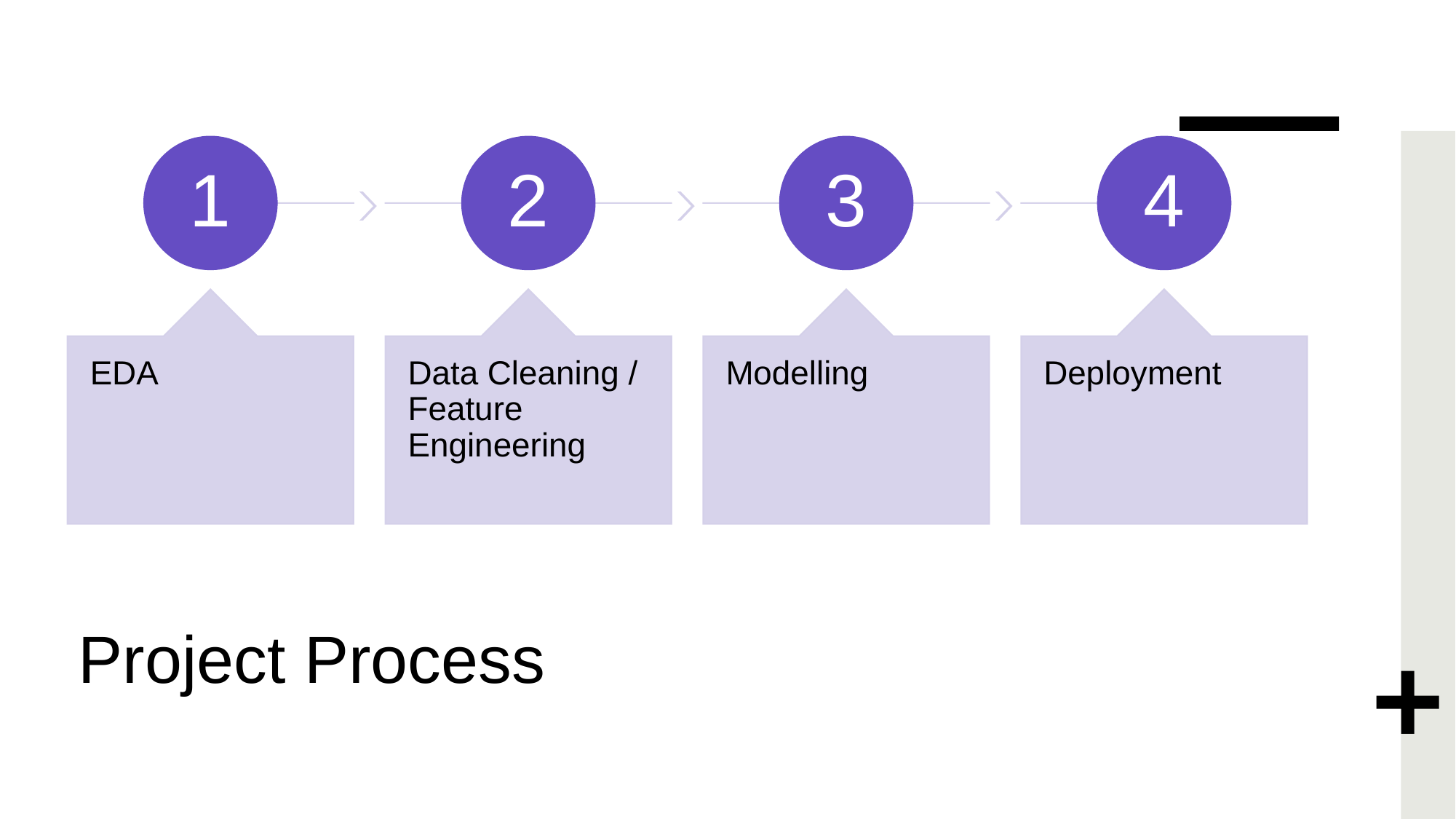

1
EDA
2
Data Cleaning / Feature Engineering
3
Modelling
4
Deployment
# Project Process